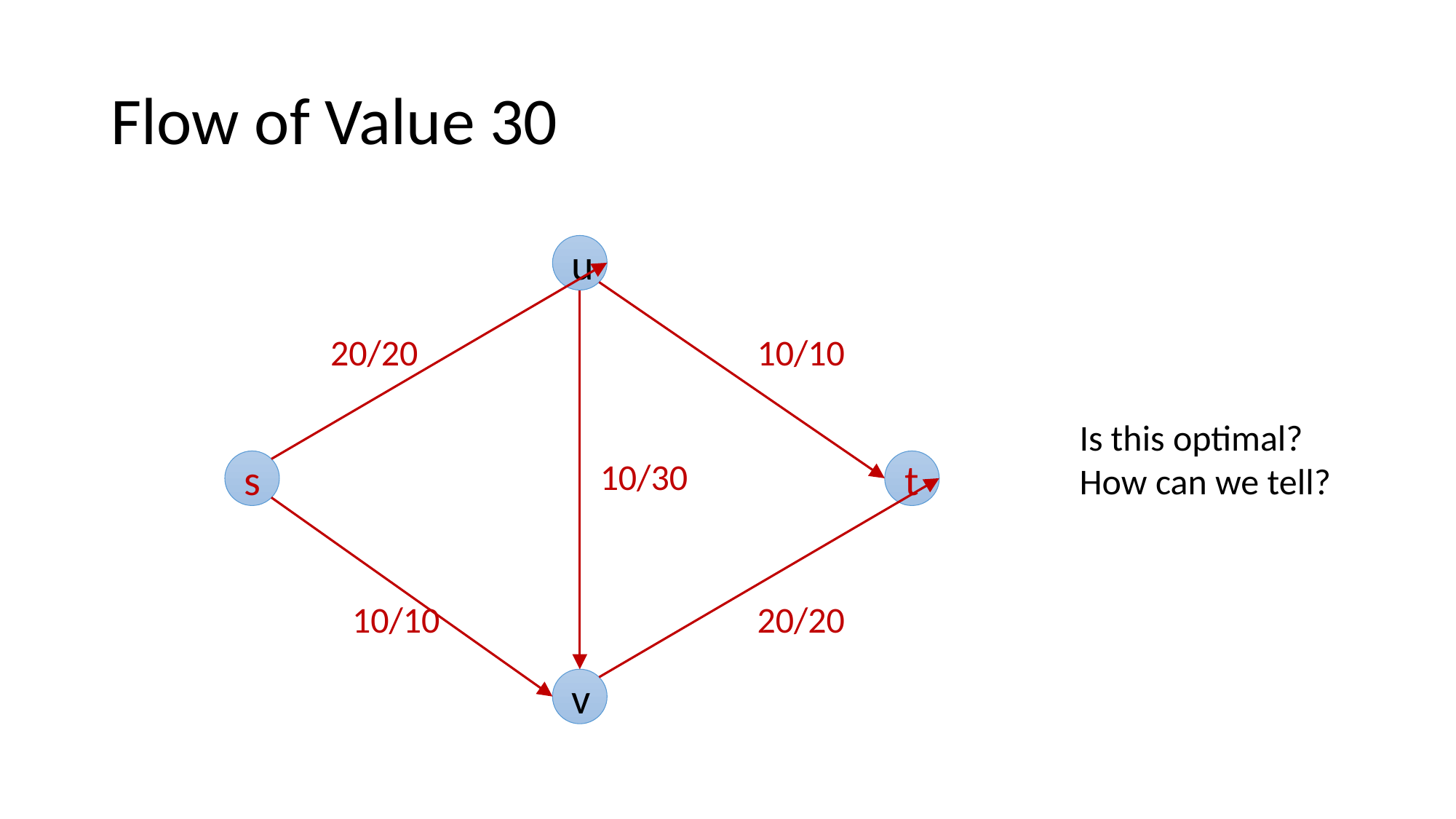

# Flow of Value 30
u
20/20
10/10
Is this optimal?
How can we tell?
10/30
s
t
10/10
20/20
v